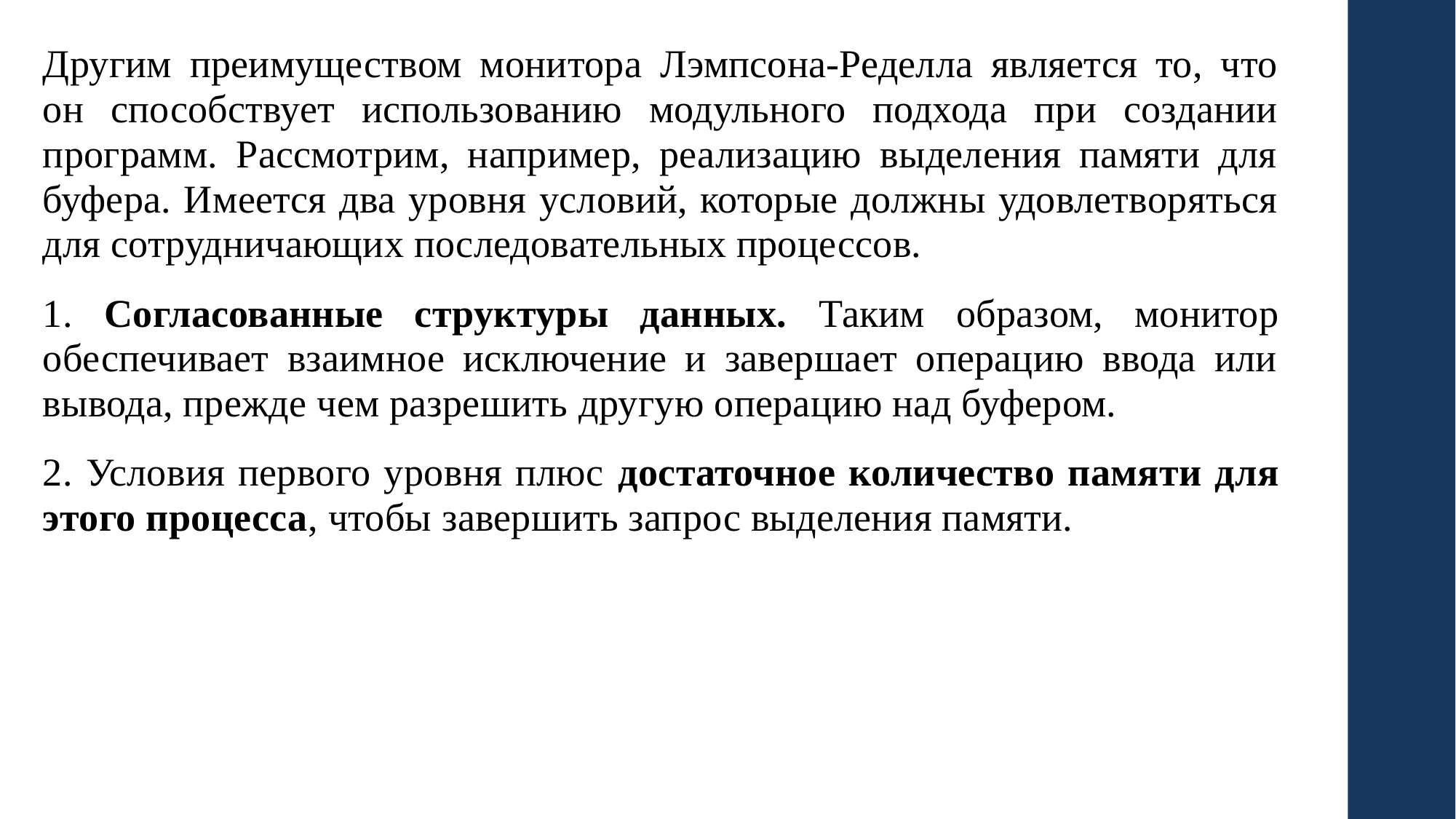

Другим преимуществом монитора Лэмпсона-Ределла является то, что он способствует использованию модульного подхода при создании программ. Рассмотрим, например, реализацию выделения памяти для буфера. Имеется два уровня условий, которые должны удовлетворяться для сотрудничающих последовательных процессов.
1. Согласованные структуры данных. Таким образом, монитор обеспечивает взаимное исключение и завершает операцию ввода или вывода, прежде чем разрешить другую операцию над буфером.
2. Условия первого уровня плюс достаточное количество памяти для этого процесса, чтобы завершить запрос выделения памяти.